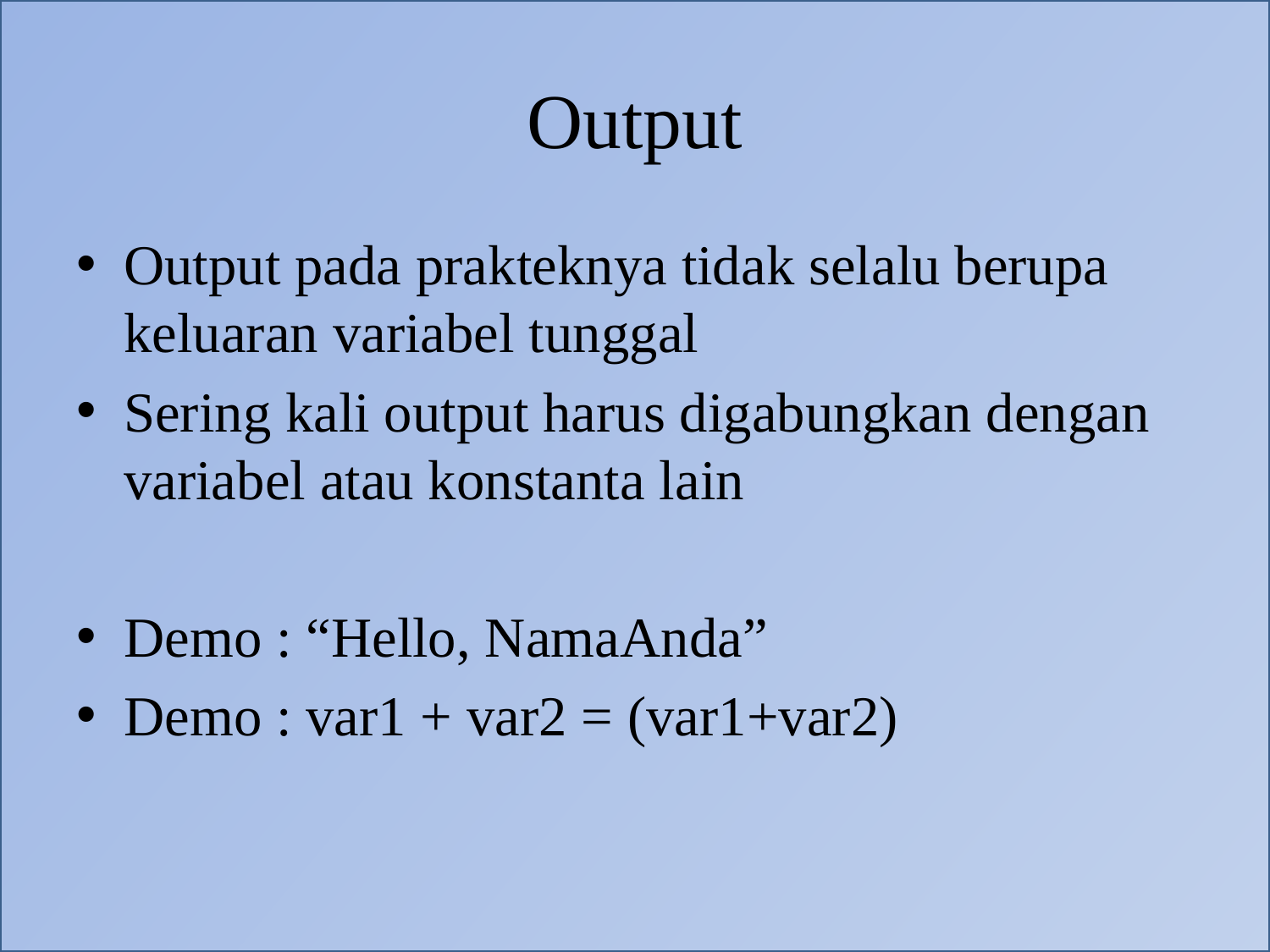

# Output
Output pada prakteknya tidak selalu berupa keluaran variabel tunggal
Sering kali output harus digabungkan dengan variabel atau konstanta lain

Demo : “Hello, NamaAnda”
Demo : var1 + var2 = (var1+var2)